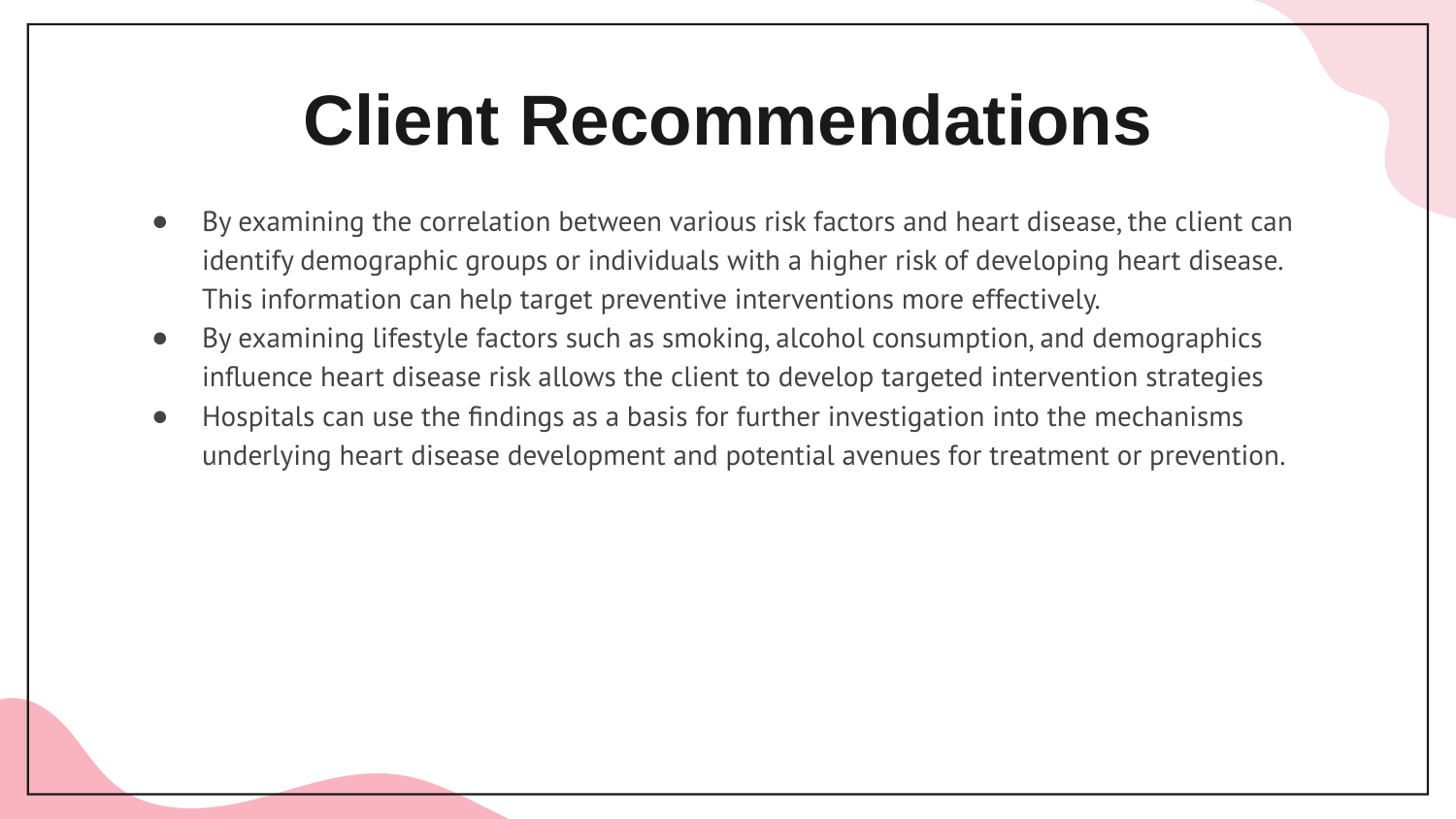

# Client Recommendations
By examining the correlation between various risk factors and heart disease, the client can identify demographic groups or individuals with a higher risk of developing heart disease. This information can help target preventive interventions more effectively.
By examining lifestyle factors such as smoking, alcohol consumption, and demographics influence heart disease risk allows the client to develop targeted intervention strategies
Hospitals can use the findings as a basis for further investigation into the mechanisms underlying heart disease development and potential avenues for treatment or prevention.